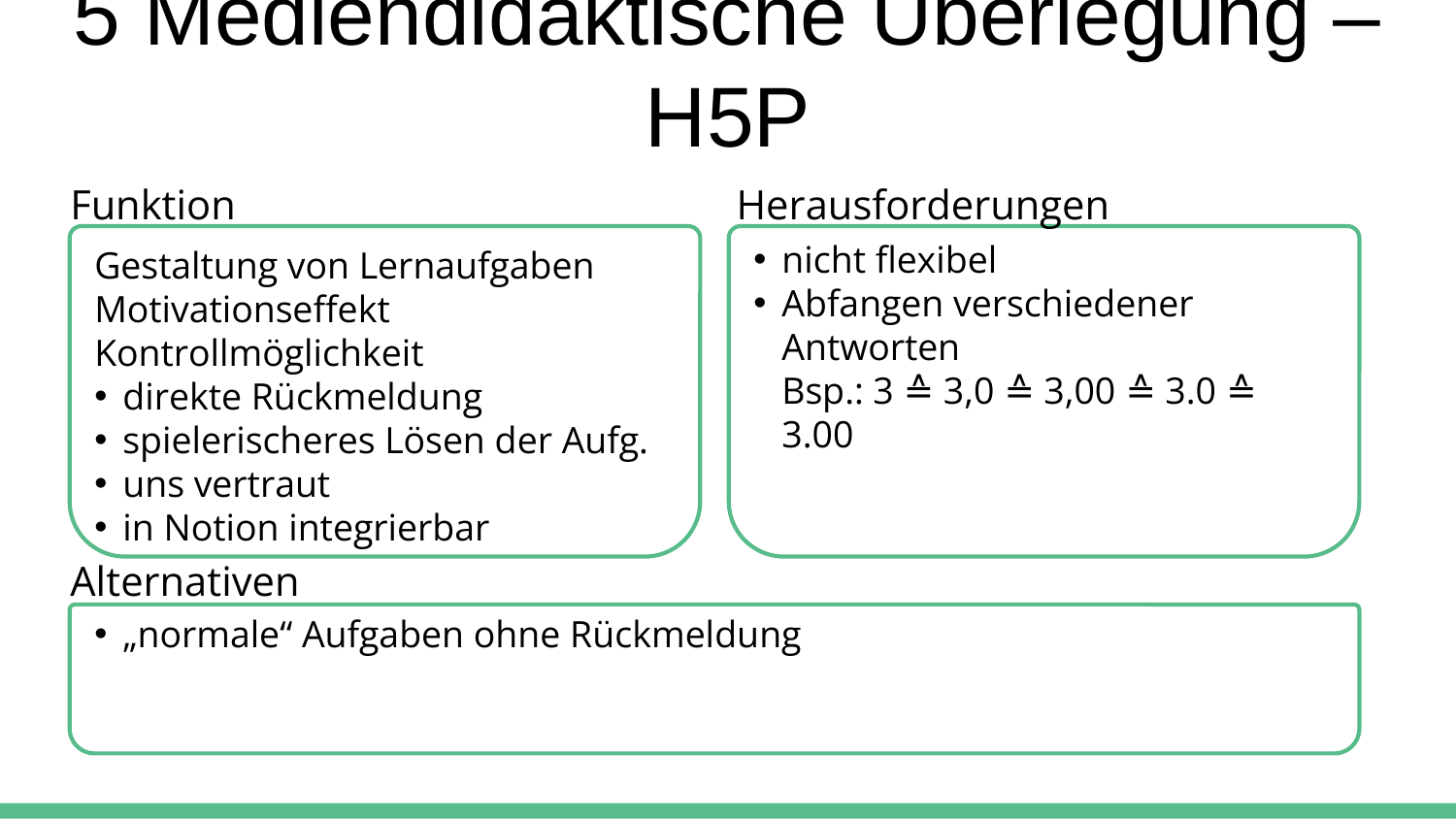

# 5 Mediendidaktische Überlegung – H5P
Funktion
Herausforderungen

nicht flexibel
Abfangen verschiedener Antworten
Bsp.: 3 ≙ 3,0 ≙ 3,00 ≙ 3.0 ≙ 3.00
Gestaltung von Lernaufgaben
Motivationseffekt
Kontrollmöglichkeit
direkte Rückmeldung
spielerischeres Lösen der Aufg.
uns vertraut
in Notion integrierbar
Alternativen

„normale“ Aufgaben ohne Rückmeldung